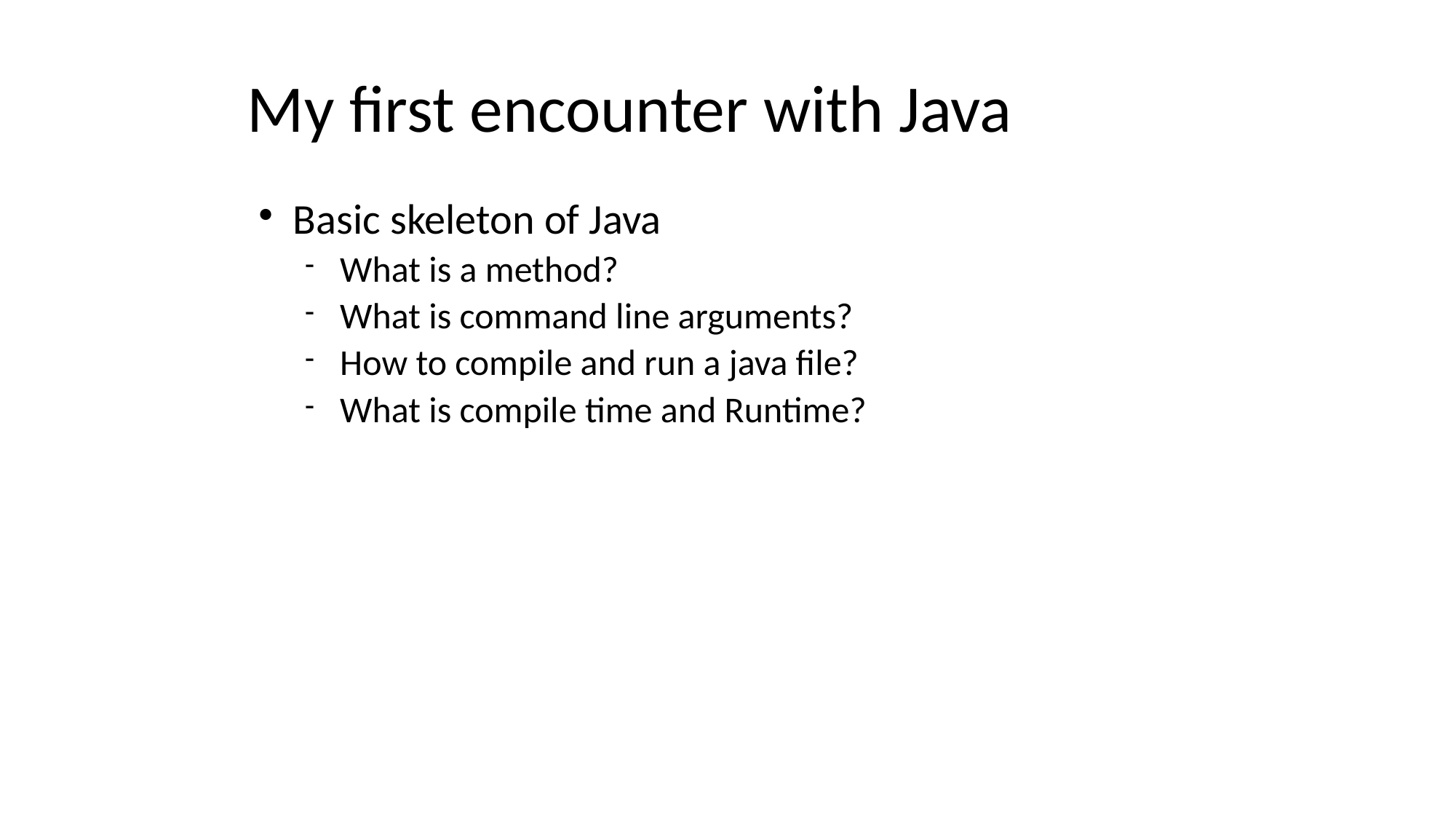

# My first encounter with Java
Basic skeleton of Java
What is a method?
What is command line arguments?
How to compile and run a java file?
What is compile time and Runtime?